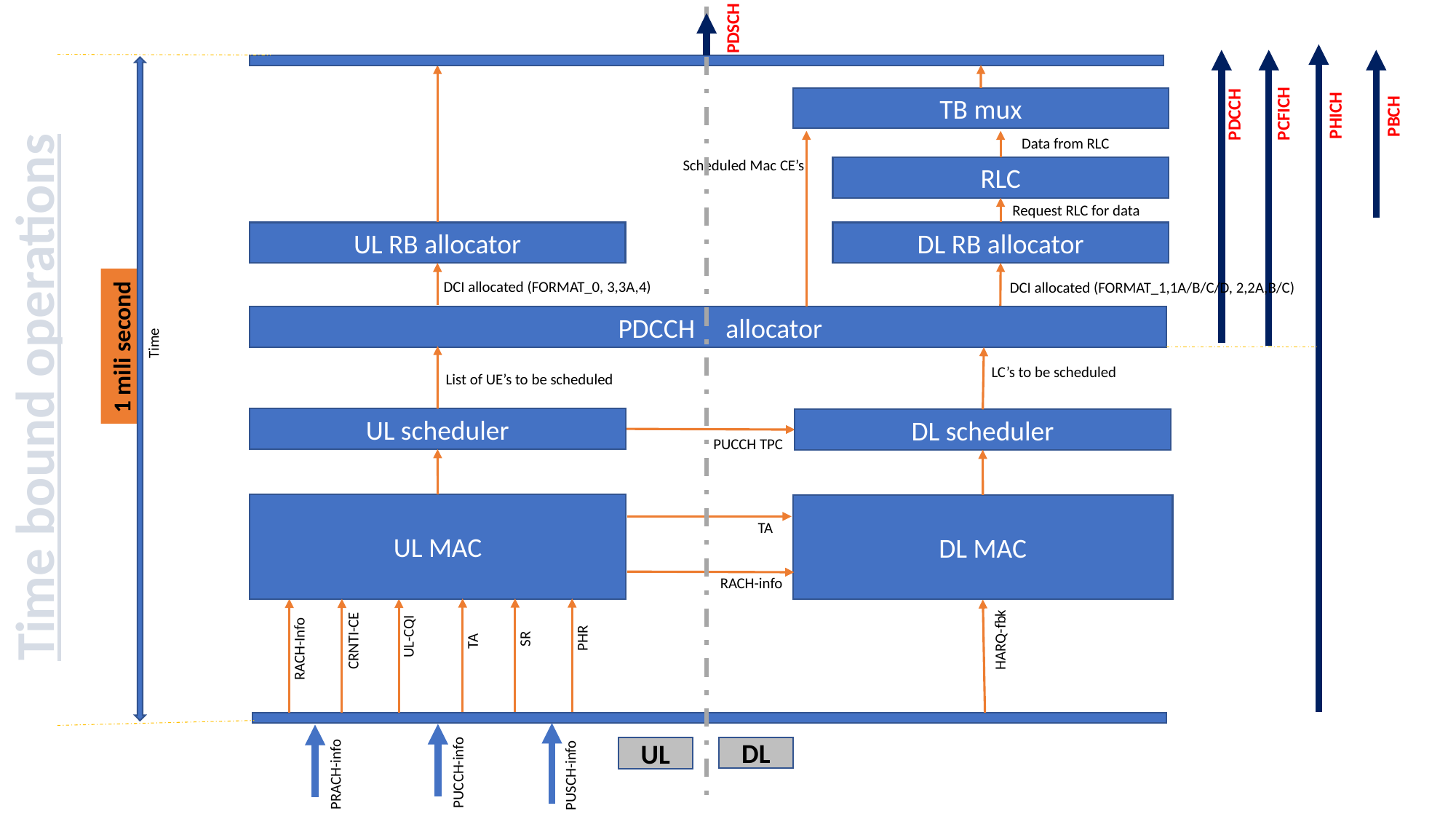

PDSCH

TB mux
PCFICH
PDCCH
PHICH
PBCH
Data from RLC
Scheduled Mac CE’s
RLC
Request RLC for data
DL RB allocator
UL RB allocator
DCI allocated (FORMAT_0, 3,3A,4)
DCI allocated (FORMAT_1,1A/B/C/D, 2,2A,B/C)
    PDCCH     allocator
1 mili second
Time
LC’s to be scheduled
Time bound operations
List of UE’s to be scheduled
UL scheduler
DL scheduler
PUCCH TPC
UL MAC
DL MAC
TA
RACH-info
HARQ-fbk
UL-CQI
PHR
SR
TA
RACH-Info
CRNTI-CE

DL
UL
PUSCH-info
PUCCH-info
PRACH-info